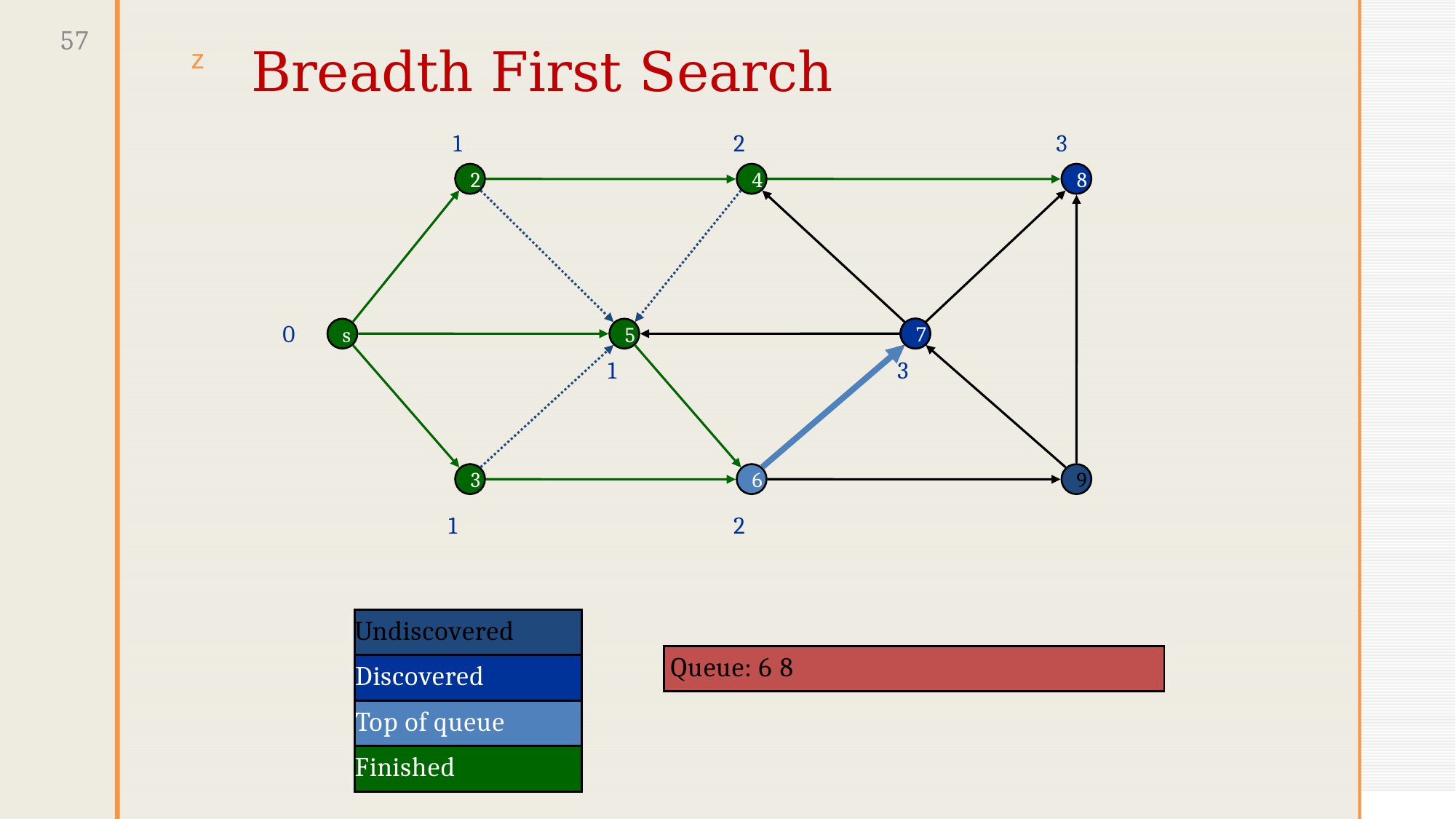

57
Breadth First Search
1
2
3
2
4
8

0
7
s
5
7

1
3
3
6
9

1
2
Undiscovered
 Queue: 6 8
Discovered
Top of queue
Finished